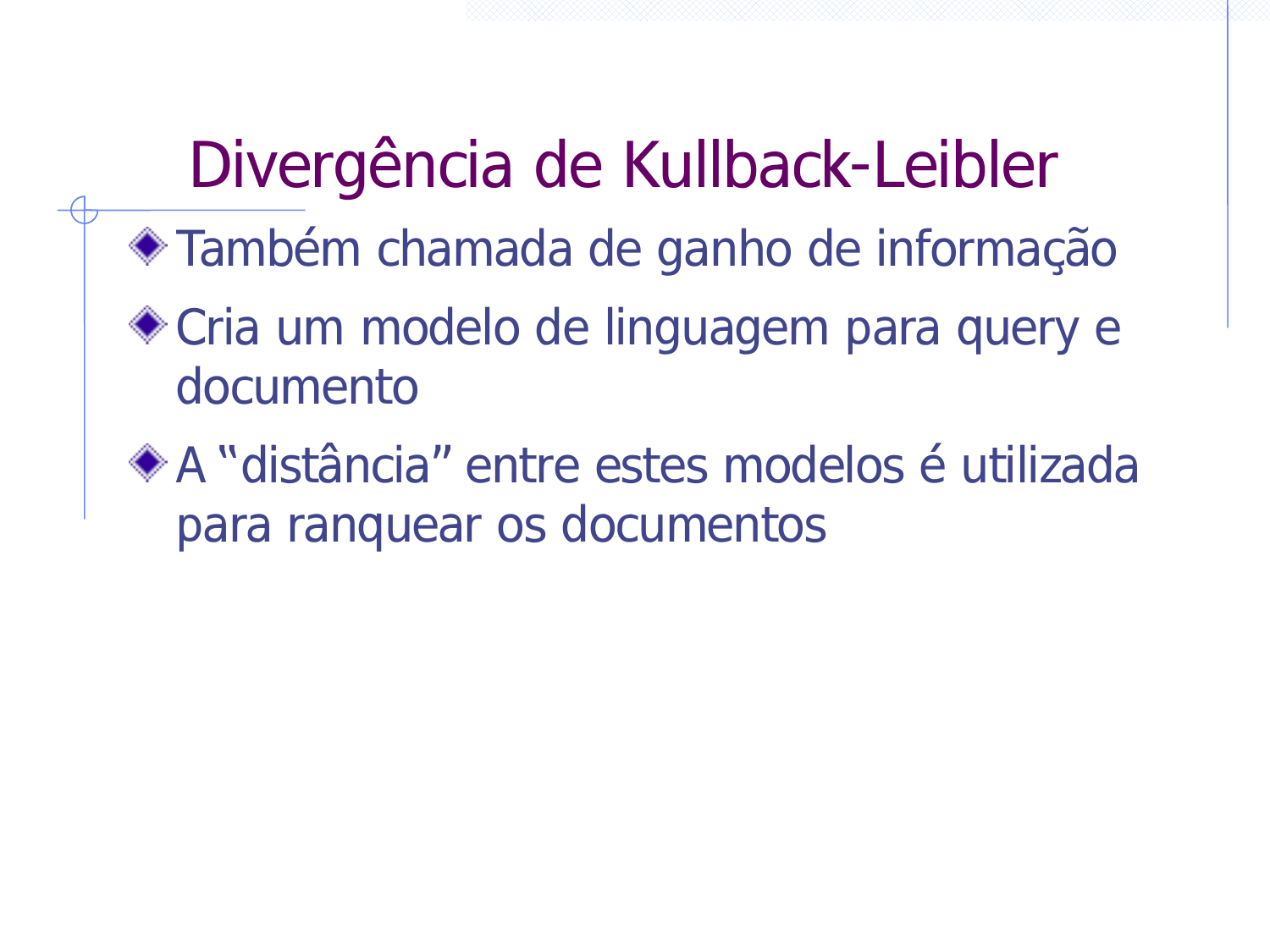

Divergência de Kullback-Leibler
Também chamada de ganho de informação
Cria um modelo de linguagem para query e documento
A “distância” entre estes modelos é utilizada para ranquear os documentos